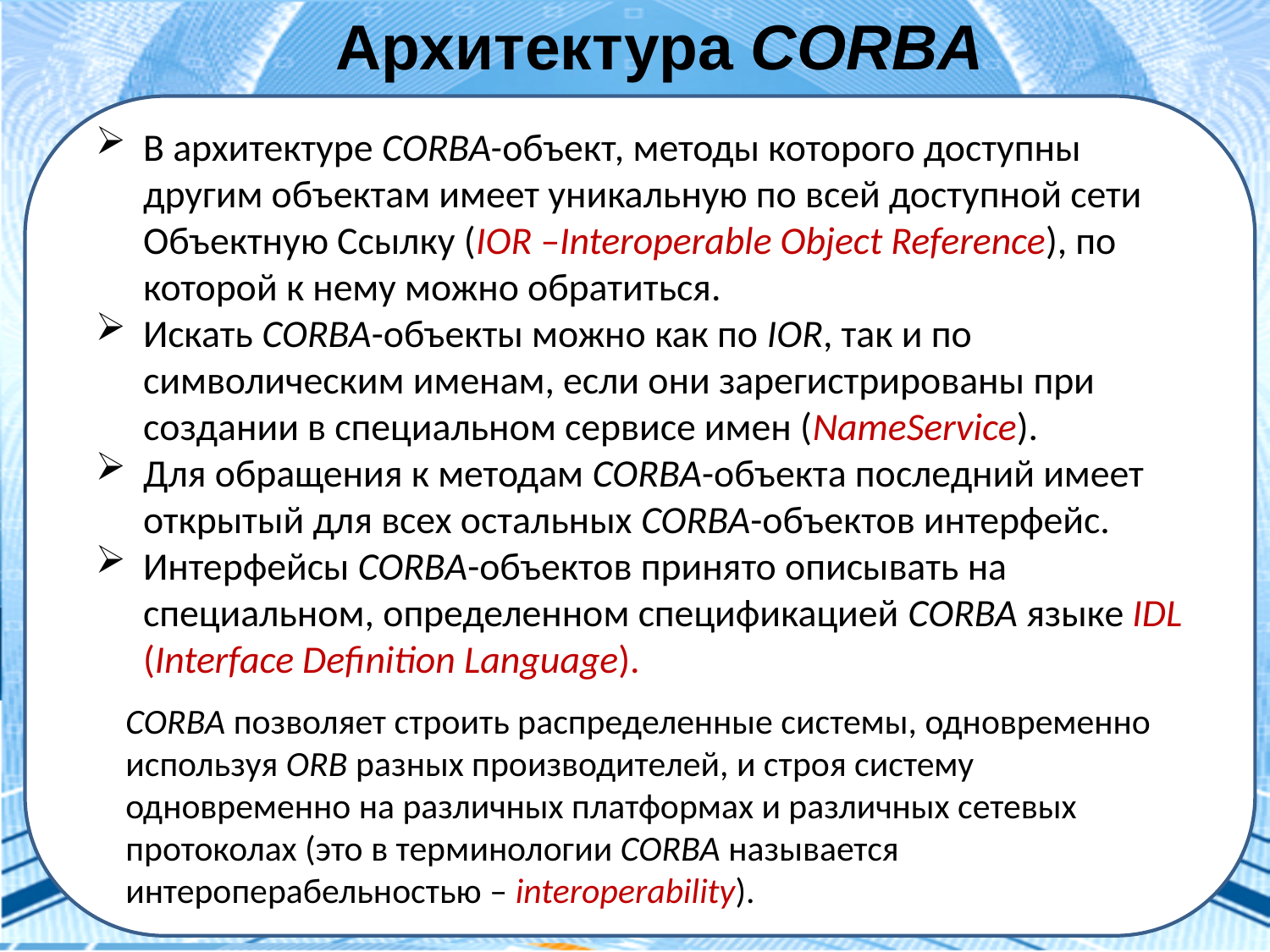

Архитектура CORBA
В архитектуре CORBA-объект, методы которого доступны другим объектам имеет уникальную по всей доступной сети Объектную Ссылку (IOR –Interoperable Object Reference), по которой к нему можно обратиться.
Искать CORBA-объекты можно как по IOR, так и по символическим именам, если они зарегистрированы при создании в специальном сервисе имен (NameService).
Для обращения к методам CORBA-объекта последний имеет открытый для всех остальных CORBA-объектов интерфейс.
Интерфейсы CORBA-объектов принято описывать на специальном, определенном спецификацией CORBA языке IDL (Interface Definition Language).
CORBA позволяет строить распределенные системы, одновременно используя ORB разных производителей, и строя систему одновременно на различных платформах и различных сетевых протоколах (это в терминологии CORBA называется интероперабельностью – interoperability).